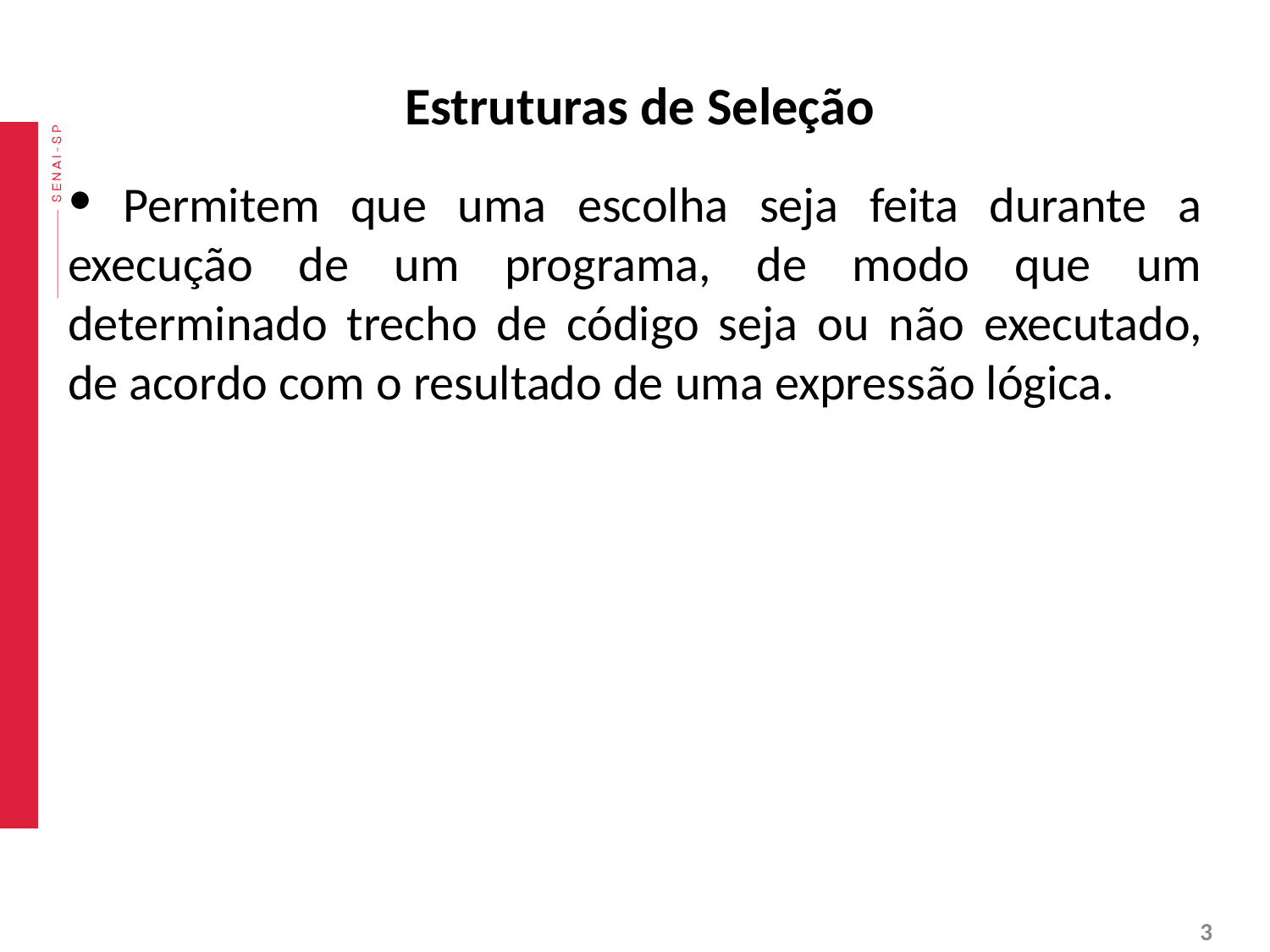

# Estruturas de Seleção
 Permitem que uma escolha seja feita durante a execução de um programa, de modo que um determinado trecho de código seja ou não executado, de acordo com o resultado de uma expressão lógica.

3